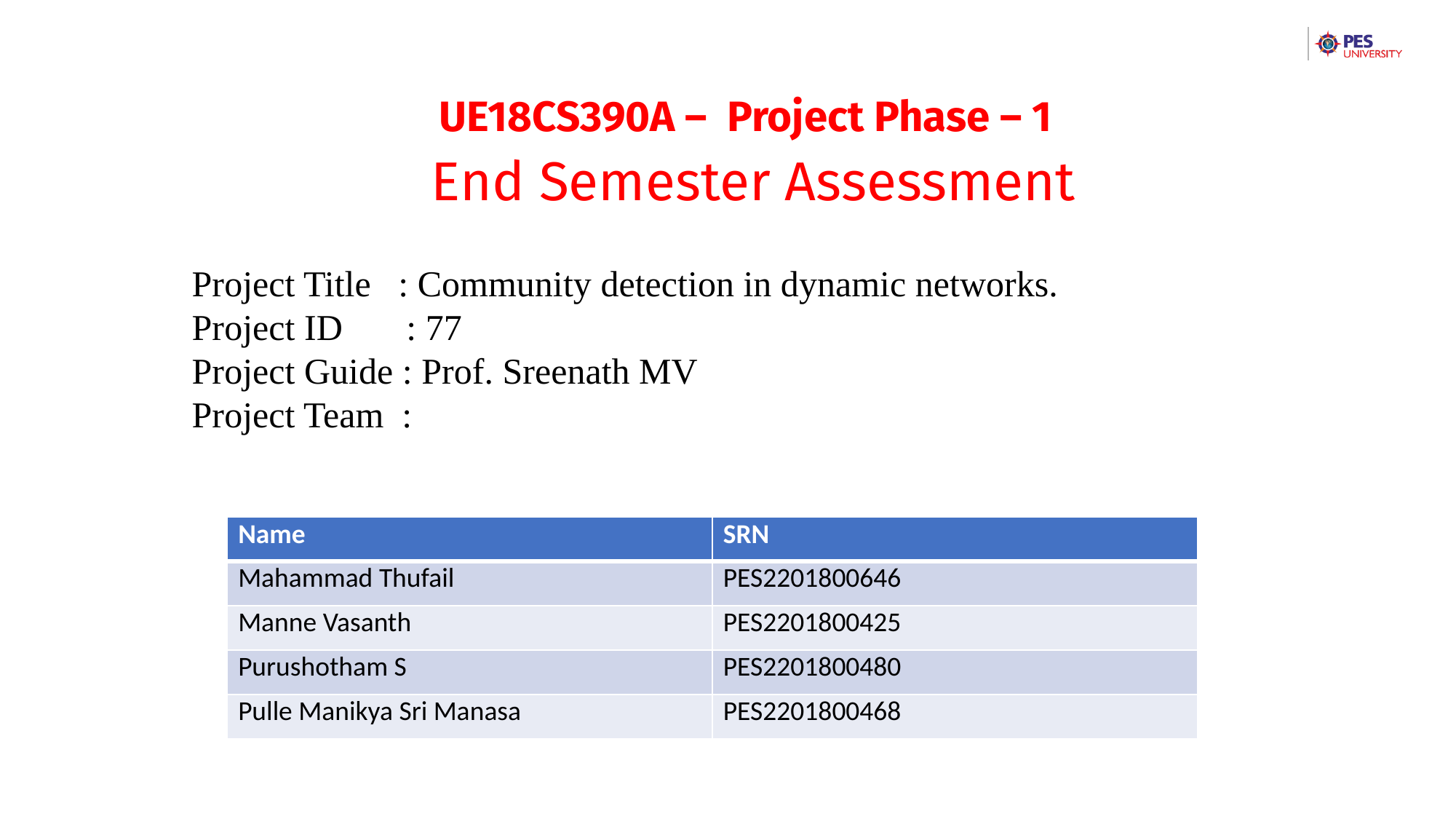

UE18CS390A –  Project Phase – 1
 End Semester Assessment
Project Title   : Community detection in dynamic networks.
Project ID       : 77
Project Guide : Prof. Sreenath MV
Project Team  :

| Name | SRN |
| --- | --- |
| Mahammad Thufail | PES2201800646 |
| Manne Vasanth | PES2201800425 |
| Purushotham S | PES2201800480 |
| Pulle Manikya Sri Manasa | PES2201800468 |